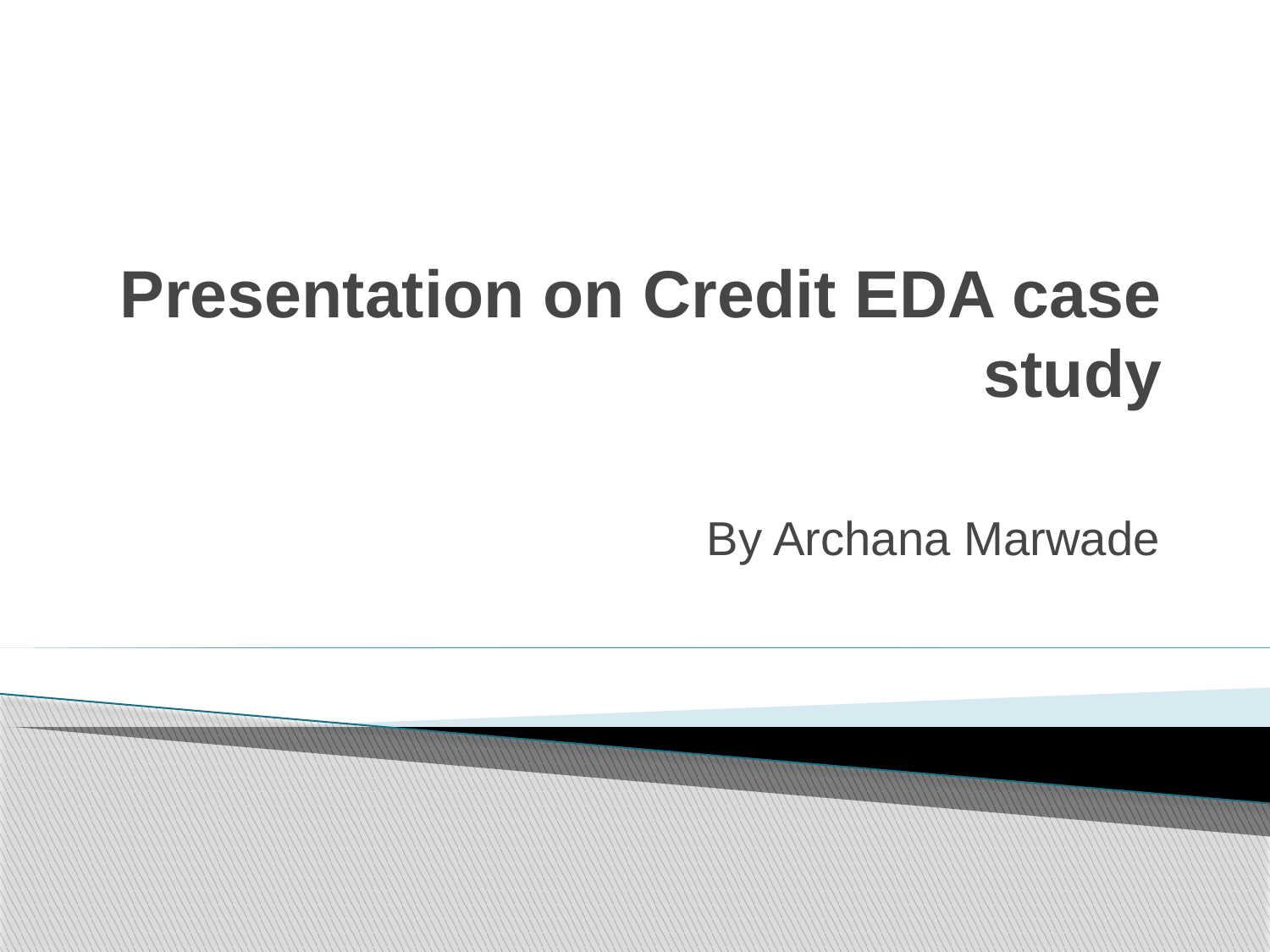

# Presentation on Credit EDA case study
By Archana Marwade